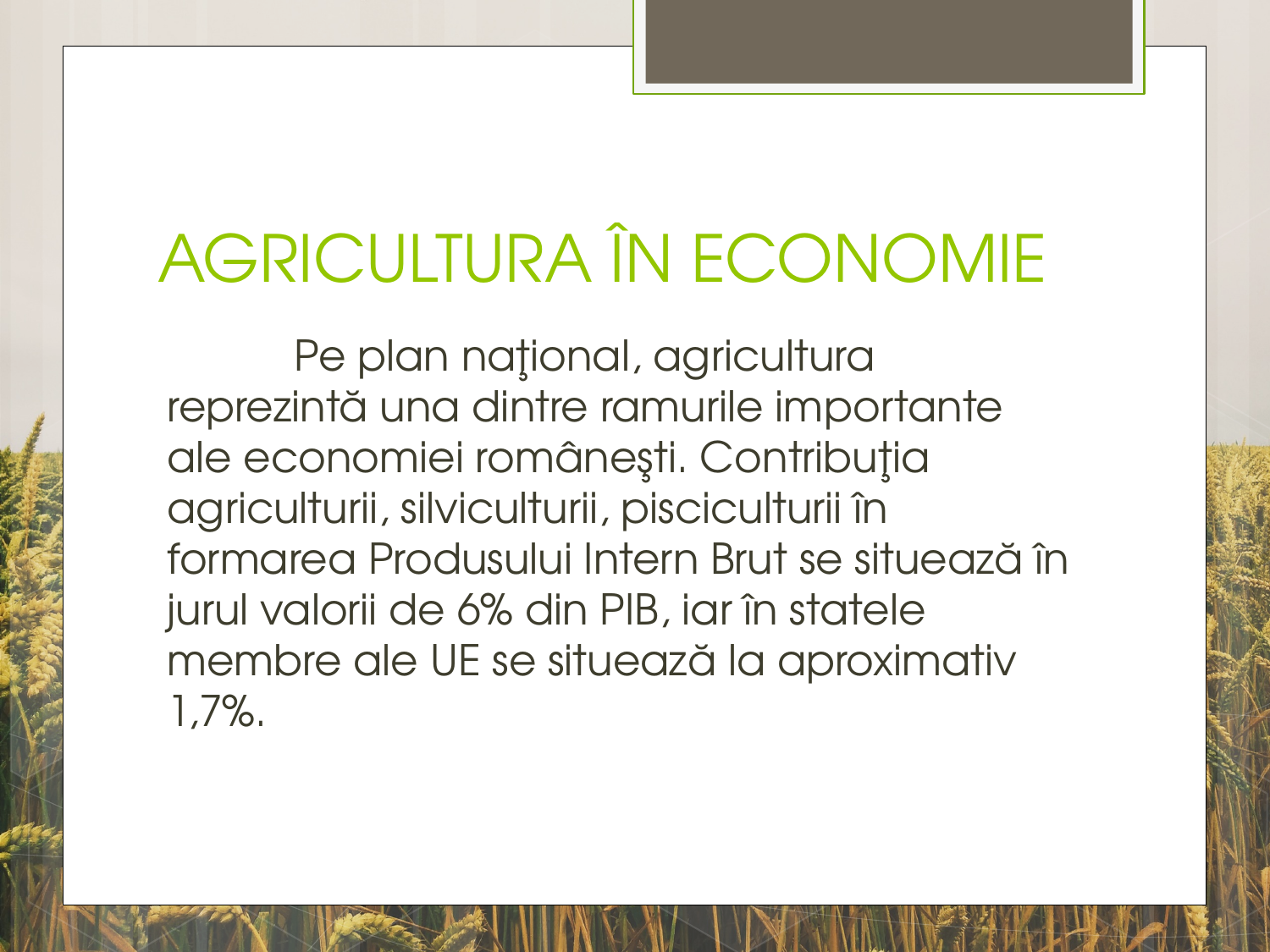

# AGRICULTURA ÎN ECONOMIE
	Pe plan naţional, agricultura reprezintă una dintre ramurile importante ale economiei româneşti. Contribuţia agriculturii, silviculturii, pisciculturii în formarea Produsului Intern Brut se situează în jurul valorii de 6% din PIB, iar în statele membre ale UE se situează la aproximativ 1,7%.